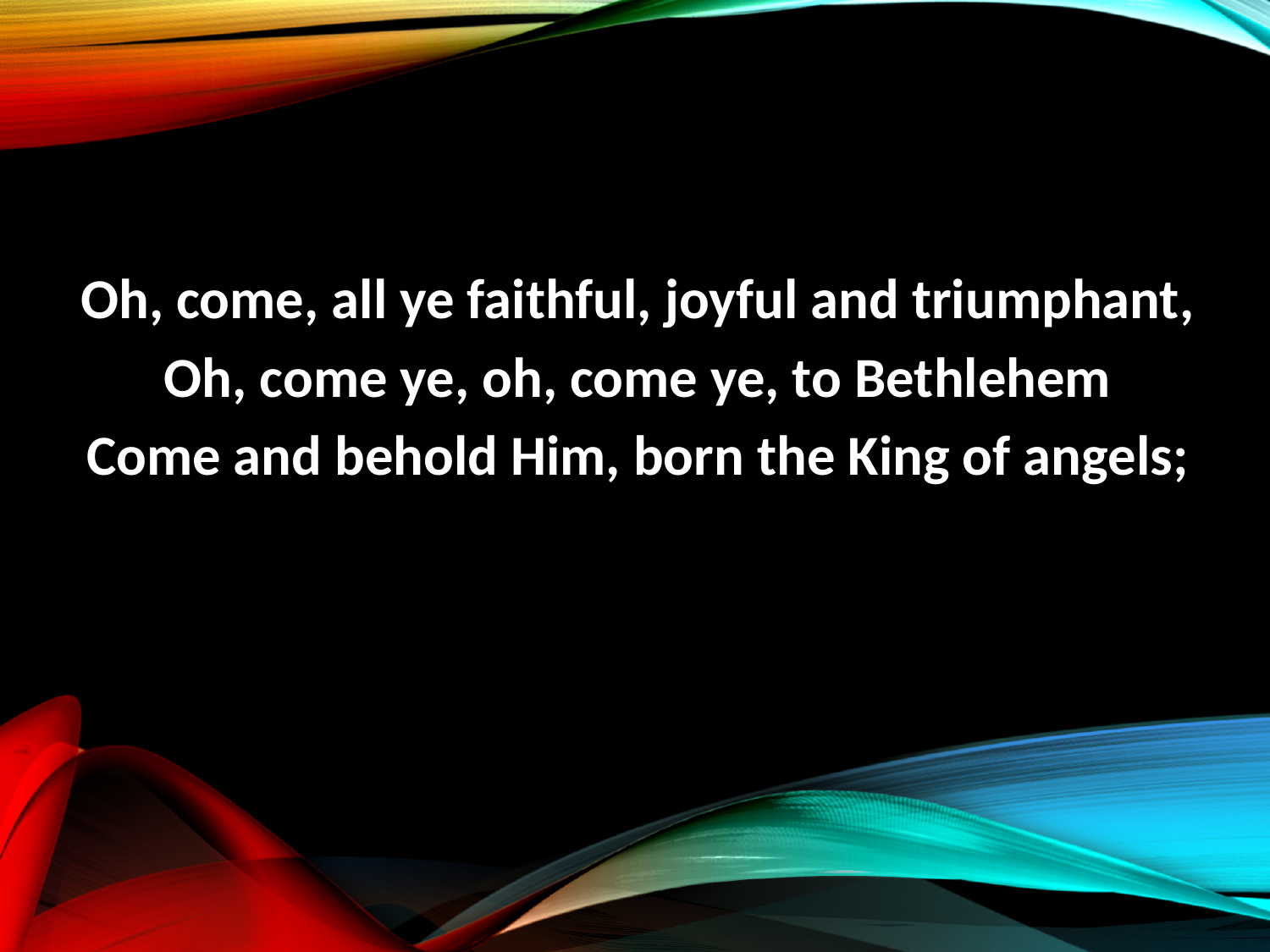

Oh, come, all ye faithful, joyful and triumphant,
Oh, come ye, oh, come ye, to Bethlehem
Come and behold Him, born the King of angels;